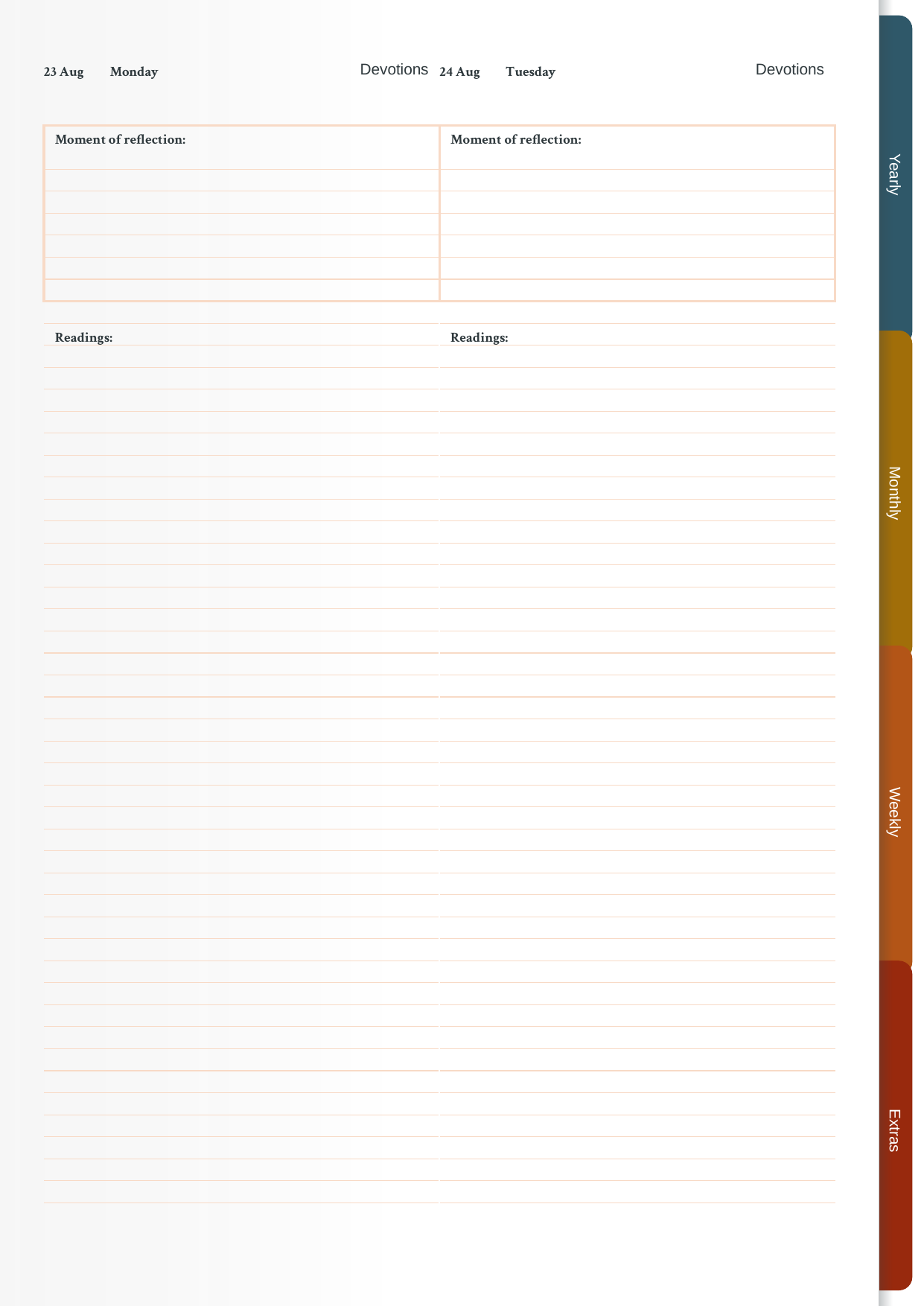

# 23August - 24August
Yearly
23 Aug
Monday
Devotions
24 Aug
Tuesday
Devotions
Monthly
Weekly
Extras